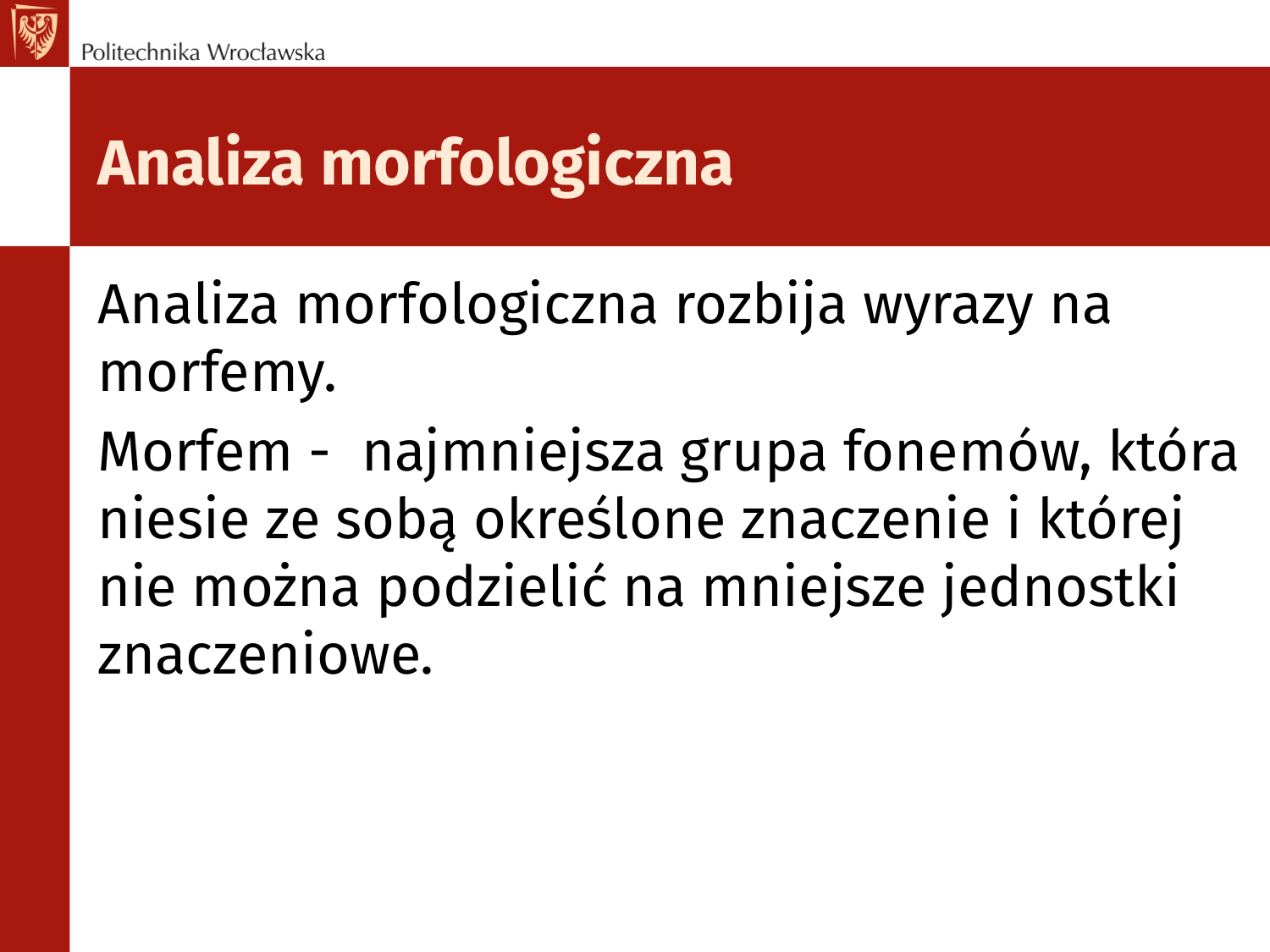

# Analiza morfologiczna
Analiza morfologiczna rozbija wyrazy na morfemy.
Morfem -  najmniejsza grupa fonemów, która niesie ze sobą określone znaczenie i której nie można podzielić na mniejsze jednostki znaczeniowe.